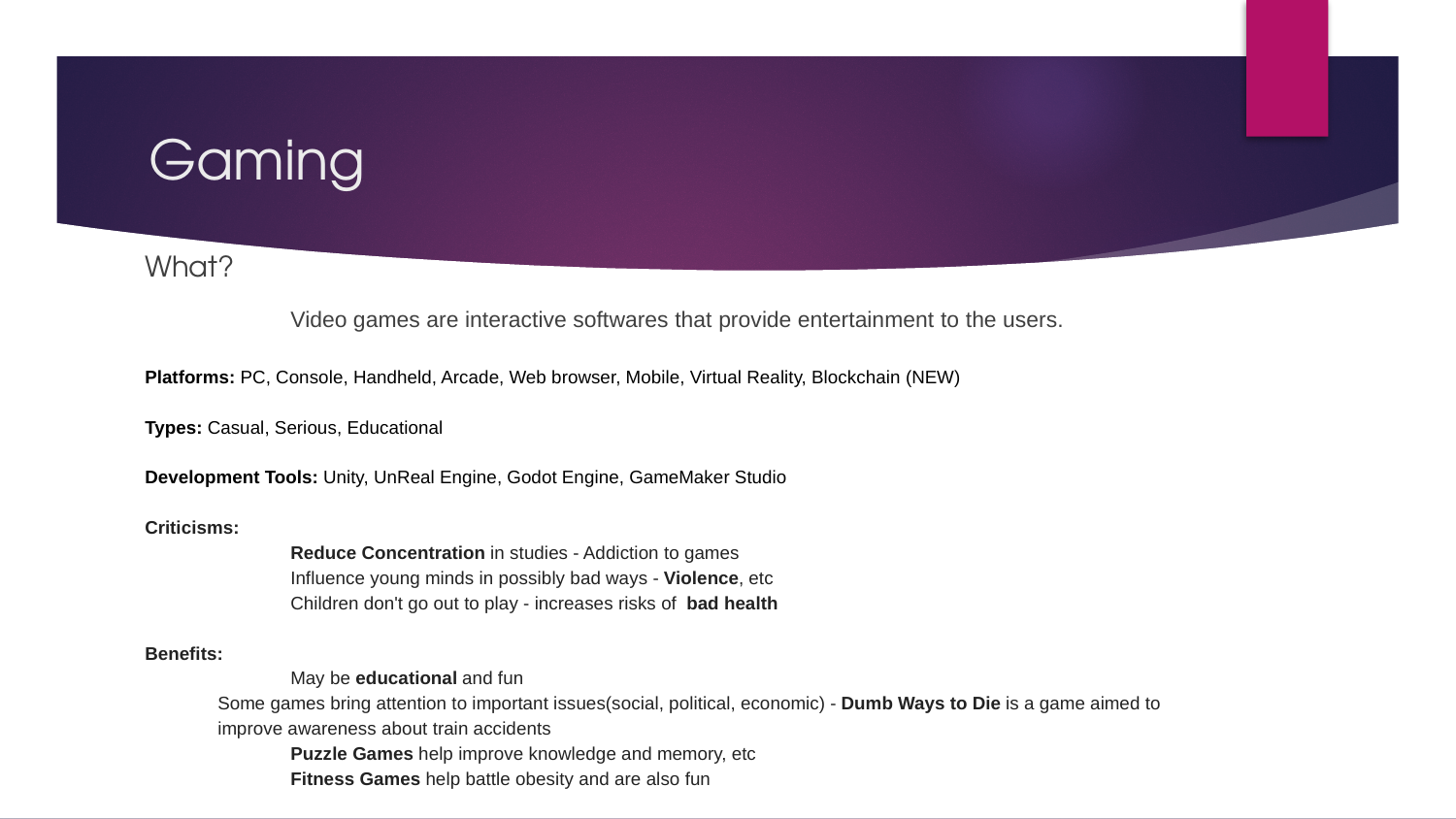

# Gaming
What?
	Video games are interactive softwares that provide entertainment to the users.

Platforms: PC, Console, Handheld, Arcade, Web browser, Mobile, Virtual Reality, Blockchain (NEW)

Types: Casual, Serious, Educational

Development Tools: Unity, UnReal Engine, Godot Engine, GameMaker Studio

Criticisms:
	Reduce Concentration in studies - Addiction to games
	Influence young minds in possibly bad ways - Violence, etc
	Children don't go out to play - increases risks of  bad health

Benefits:
	May be educational and fun
Some games bring attention to important issues(social, political, economic) - Dumb Ways to Die is a game aimed to improve awareness about train accidents
	Puzzle Games help improve knowledge and memory, etc
	Fitness Games help battle obesity and are also fun